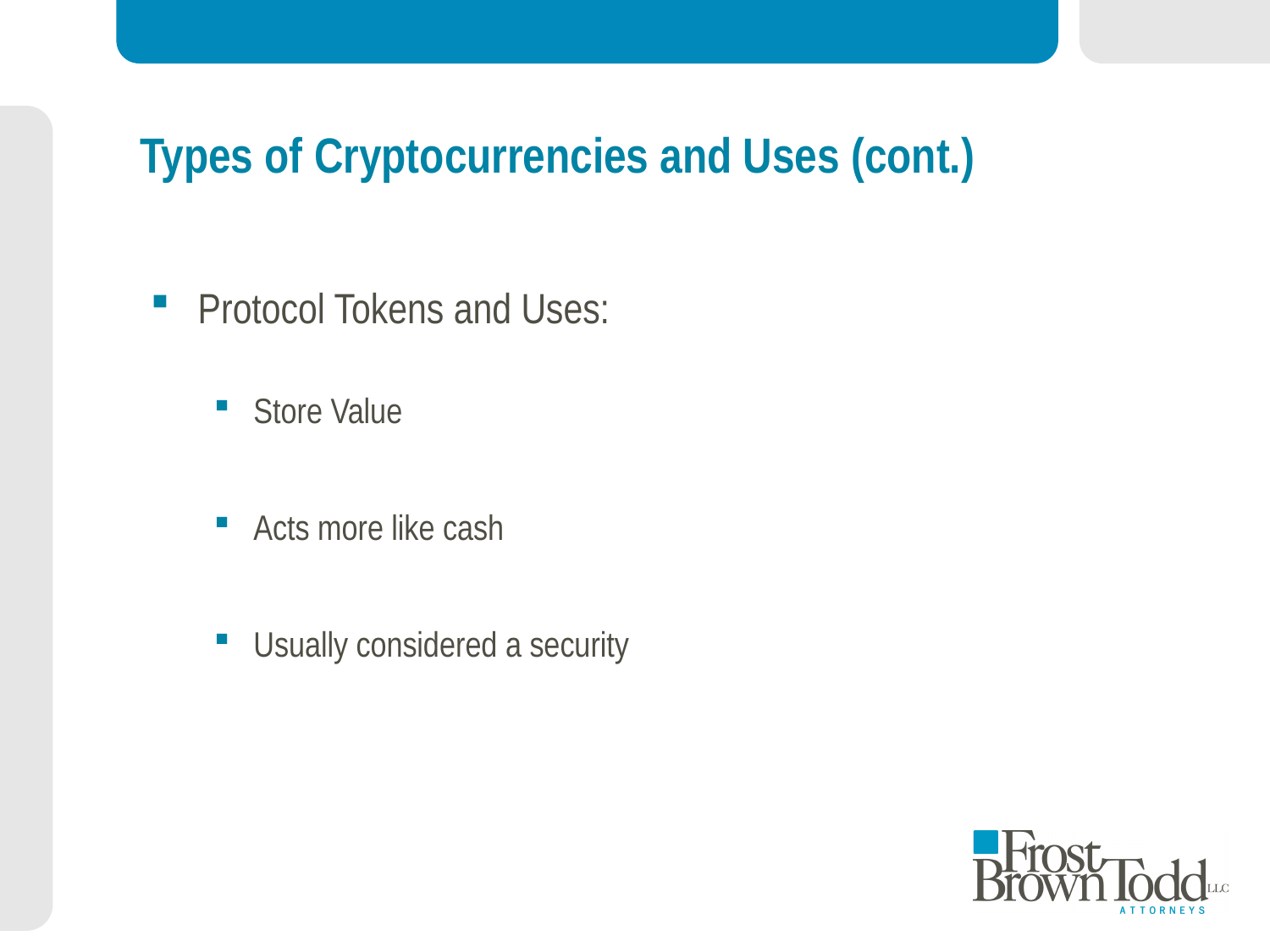

# Types of Cryptocurrencies and Uses (cont.)
Protocol Tokens and Uses:

Store Value

Acts more like cash

Usually considered a security